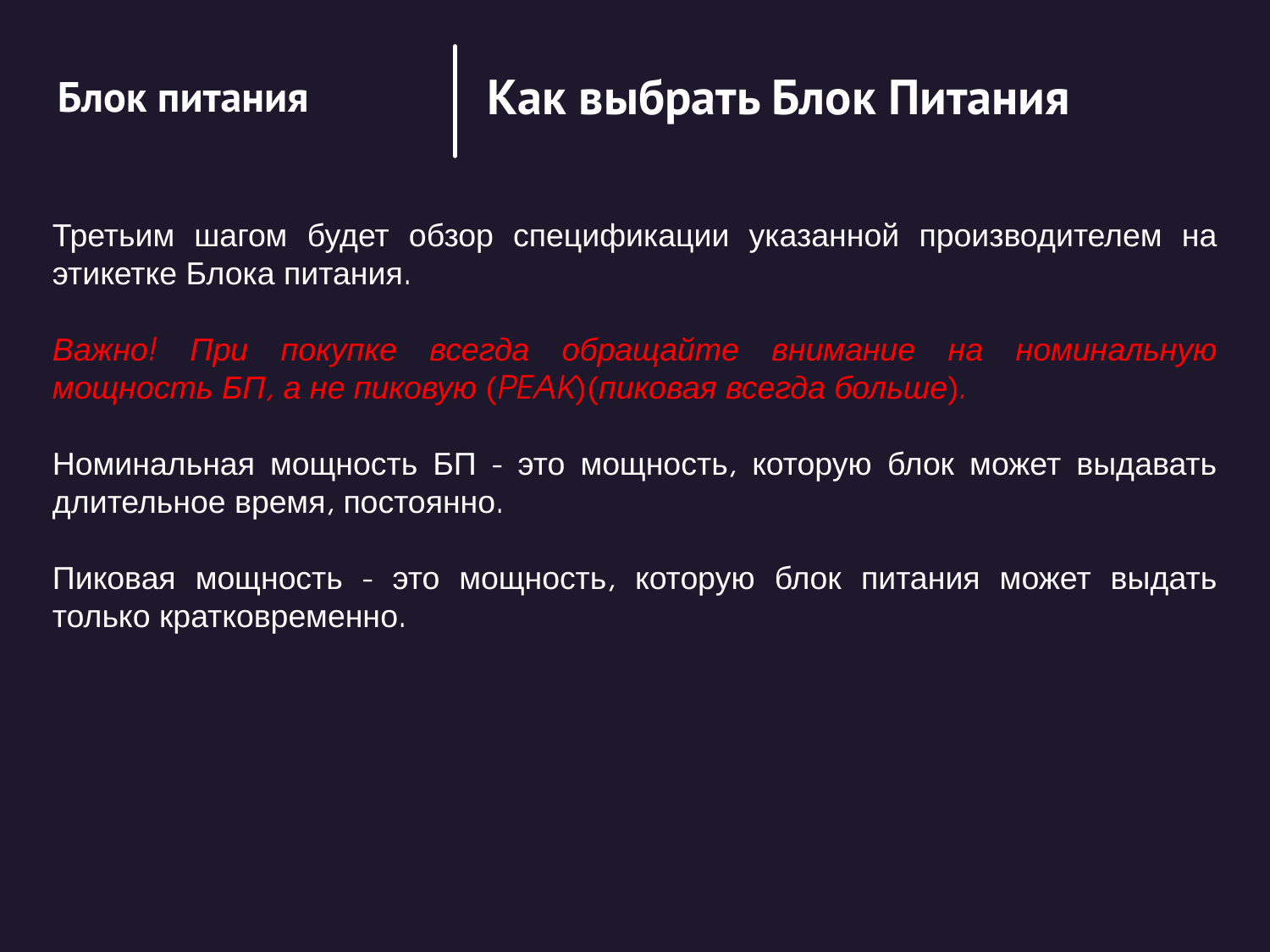

Как выбрать Блок Питания
Блок питания
Разъемы Peripheral (Molex)
Третьим шагом будет обзор спецификации указанной производителем на этикетке Блока питания.

Важно! При покупке всегда обращайте внимание на номинальную мощность БП, а не пиковую (PEAK)(пиковая всегда больше).

Номинальная мощность БП - это мощность, которую блок может выдавать длительное время, постоянно.

Пиковая мощность - это мощность, которую блок питания может выдать только кратковременно.